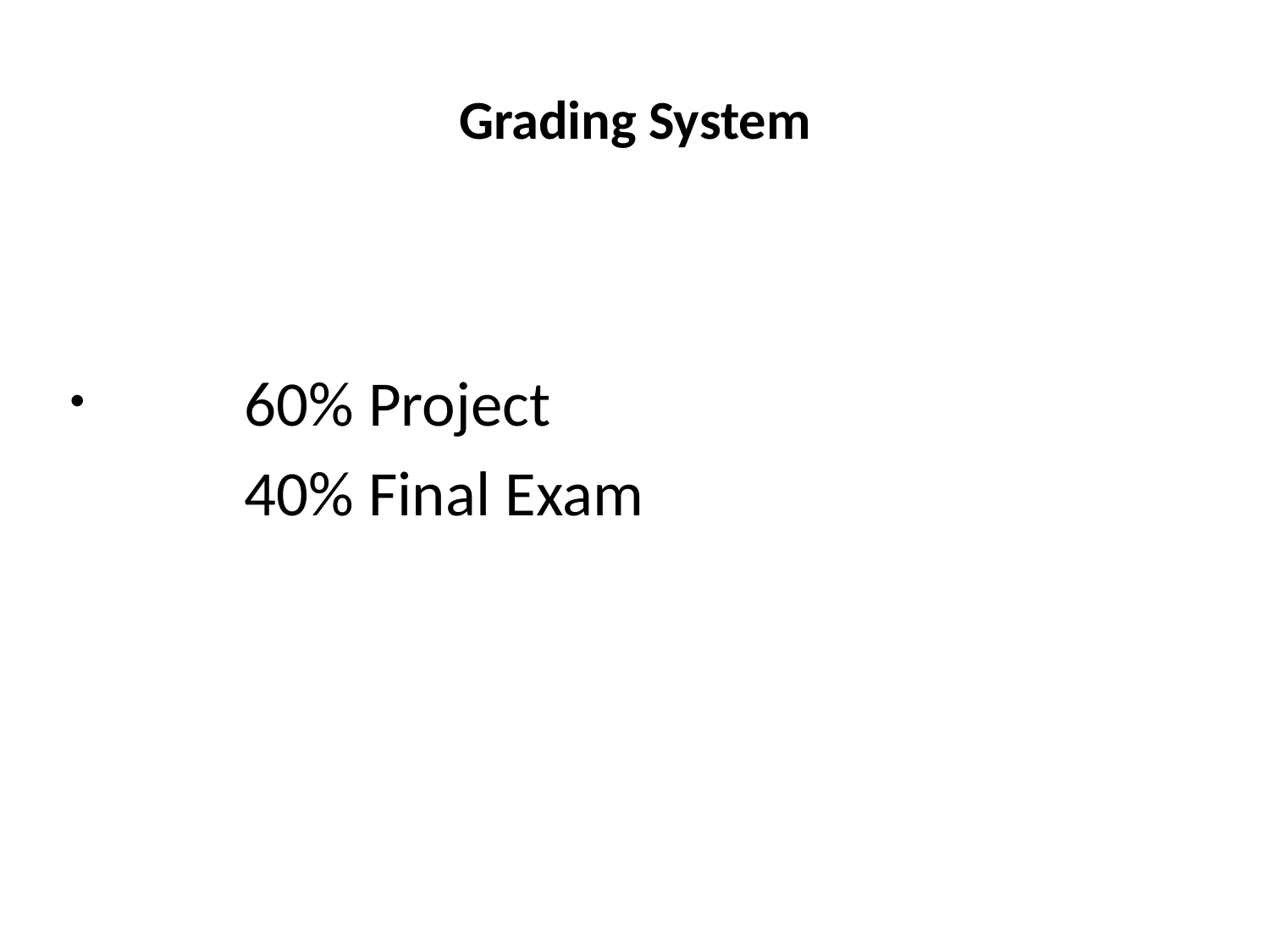

# Grading System

	60% Project
		40% Final Exam